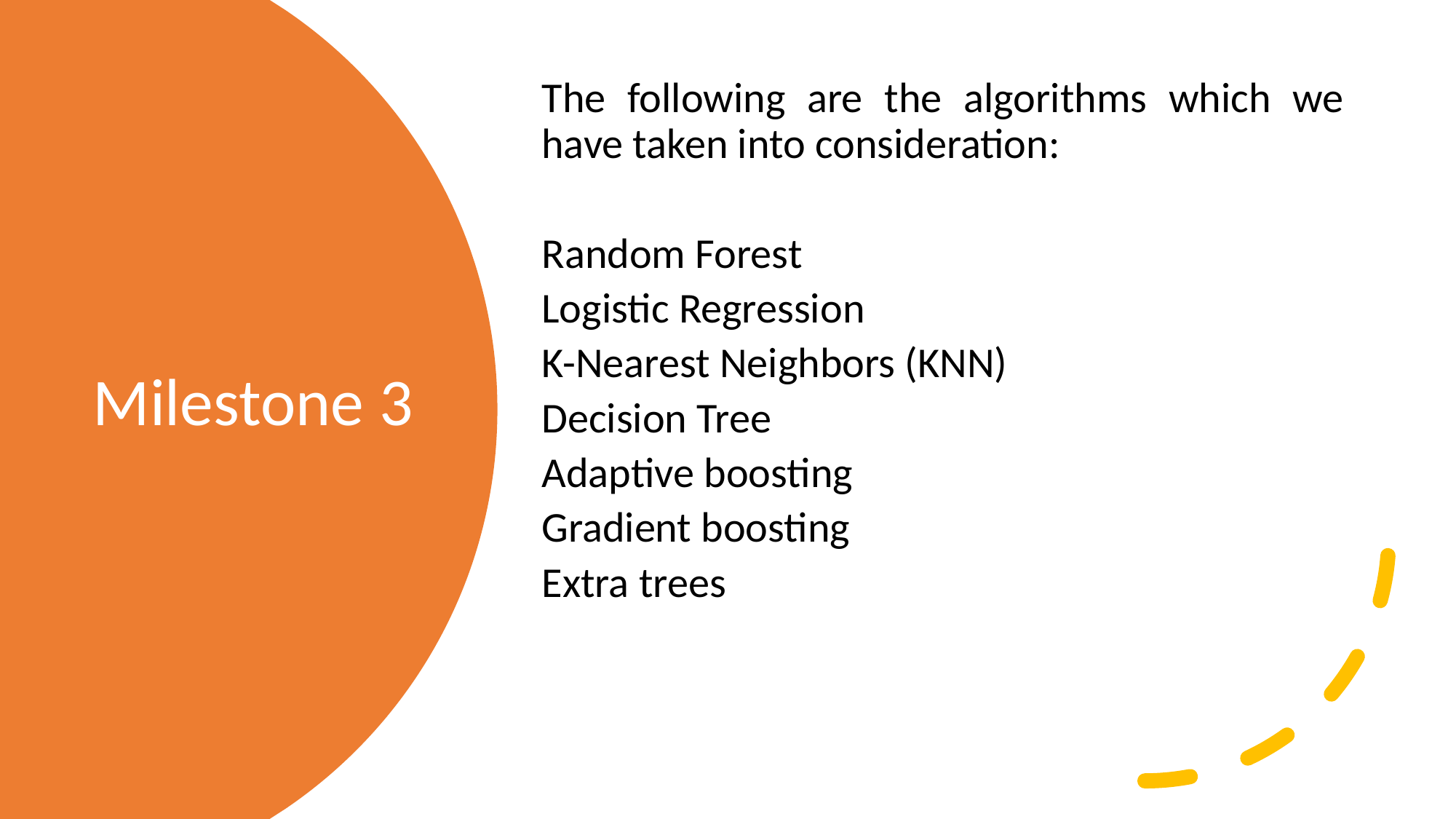

The following are the algorithms which we have taken into consideration:

Random Forest
Logistic Regression
K-Nearest Neighbors (KNN)
Decision Tree
Adaptive boosting
Gradient boosting
Extra trees

Milestone 3